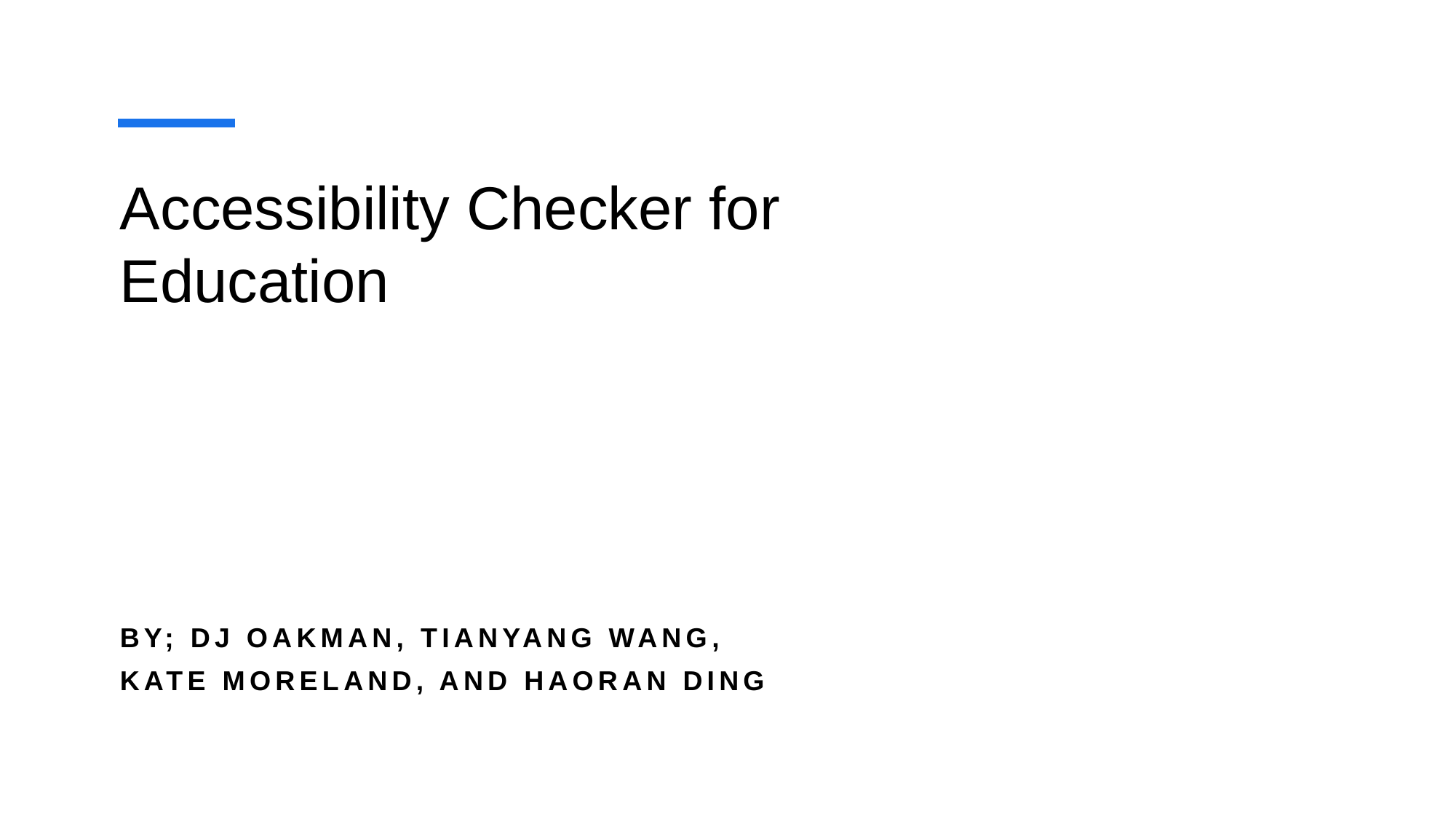

# Accessibility Checker for Education
By; dj oakman, Tianyang wang, kate moreland, and Haoran ding